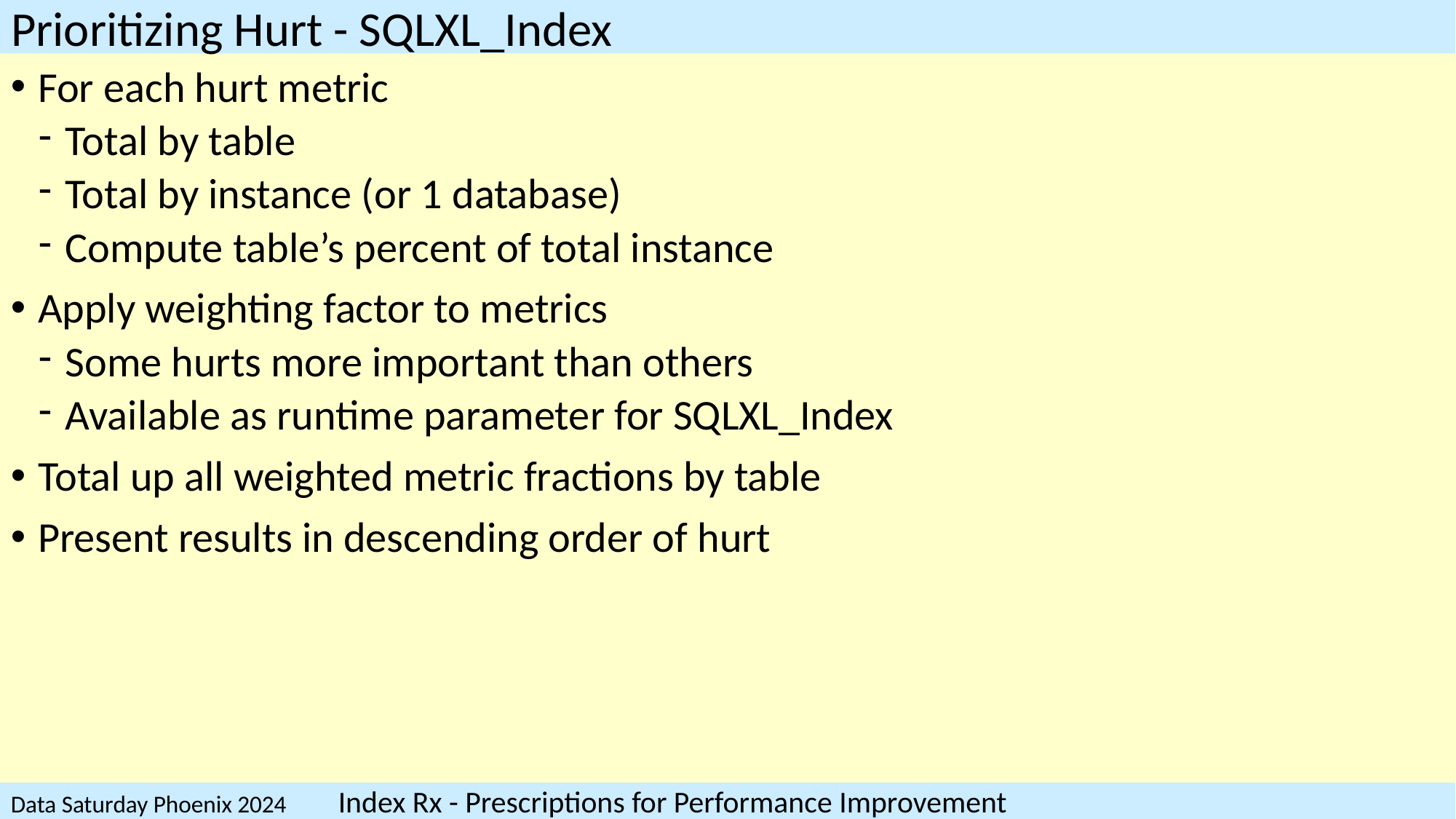

# Prioritizing Hurt - SQLXL_Index
For each hurt metric
Total by table
Total by instance (or 1 database)
Compute table’s percent of total instance
Apply weighting factor to metrics
Some hurts more important than others
Available as runtime parameter for SQLXL_Index
Total up all weighted metric fractions by table
Present results in descending order of hurt